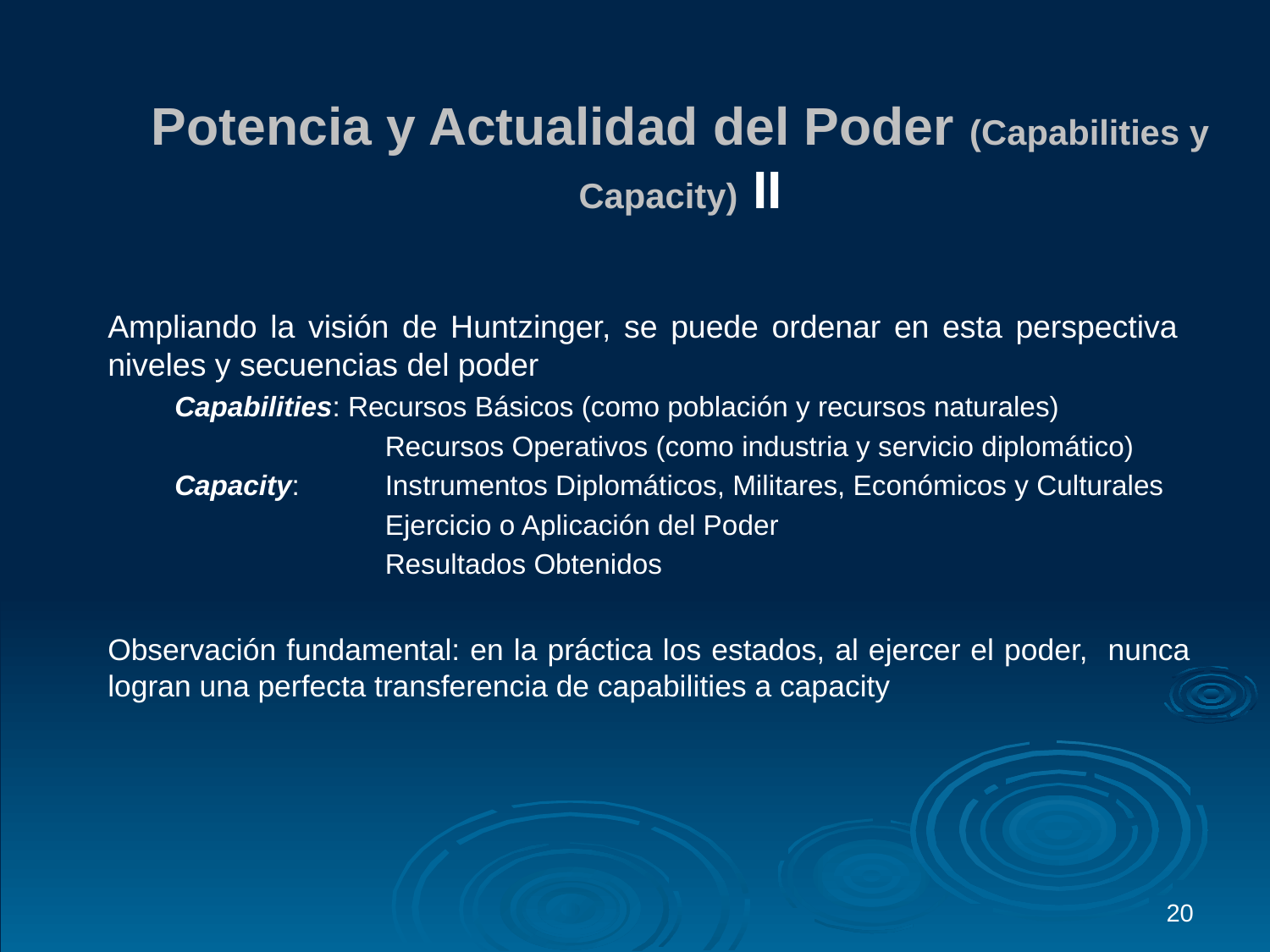

Potencia y Actualidad del Poder (Capabilities y Capacity) II

Ampliando la visión de Huntzinger, se puede ordenar en esta perspectiva  niveles y secuencias del poder
Capabilities: Recursos Básicos (como población y recursos naturales)
	Recursos Operativos (como industria y servicio diplomático)
Capacity:	Instrumentos Diplomáticos, Militares, Económicos y Culturales
	Ejercicio o Aplicación del Poder
        	Resultados Obtenidos

Observación fundamental: en la práctica los estados, al ejercer el poder,  nunca logran una perfecta transferencia de capabilities a capacity
20